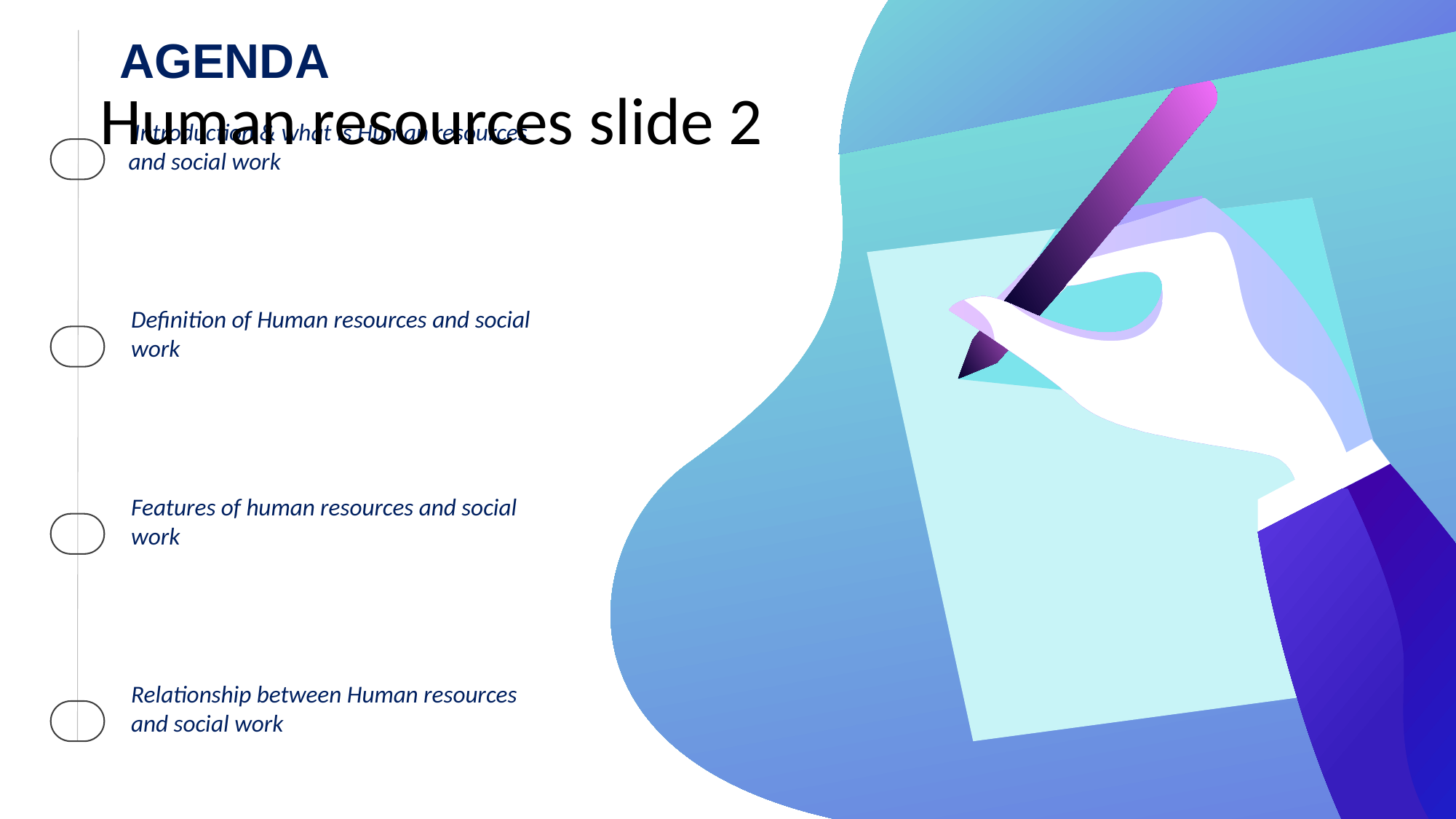

AGENDA
# Human resources slide 2
 Introduction & what is Human resources and social work

Definition of Human resources and social work

Features of human resources and social work

Relationship between Human resources and social work